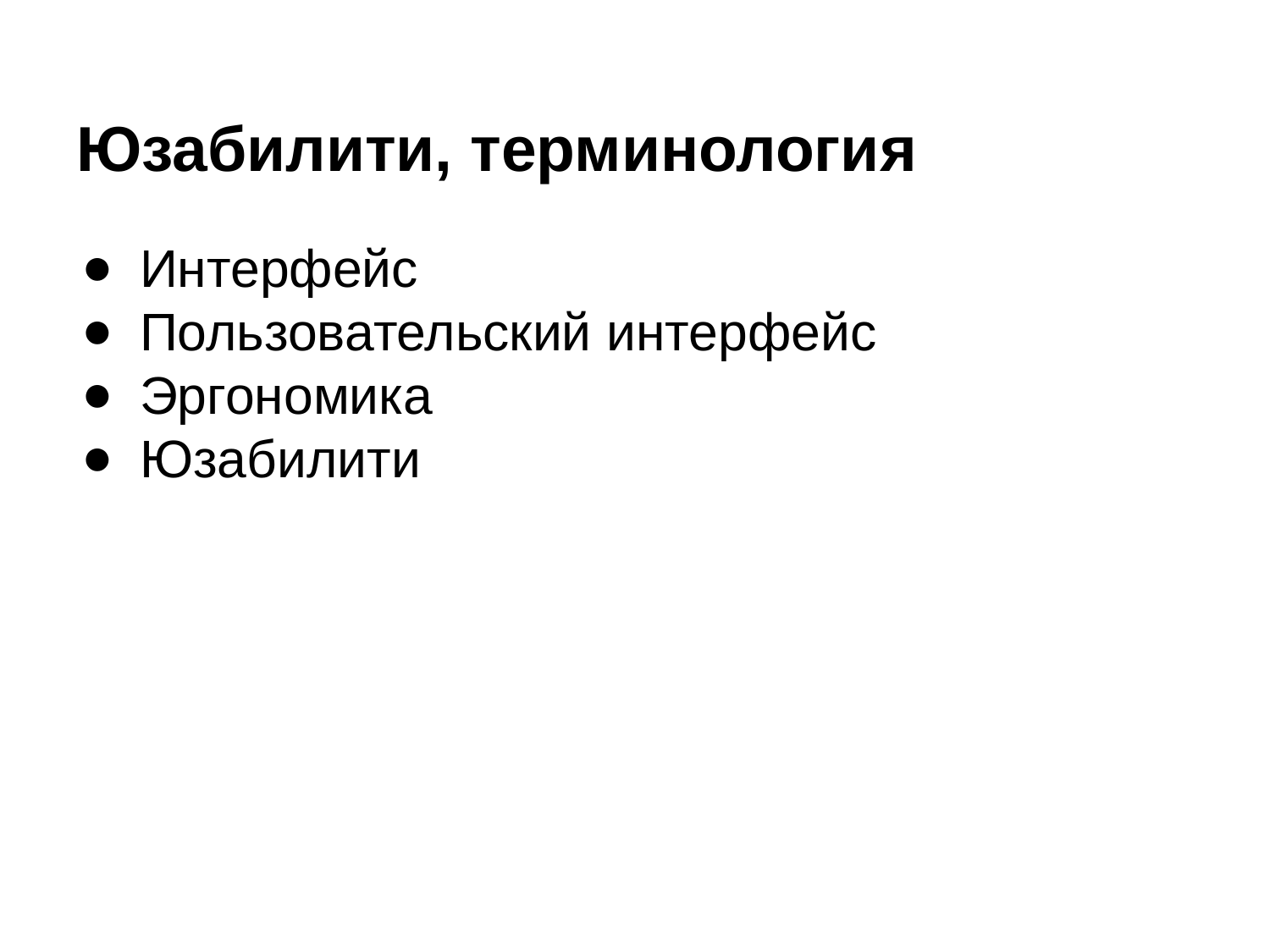

# Юзабилити, терминология
Интерфейс
Пользовательский интерфейс
Эргономика
Юзабилити